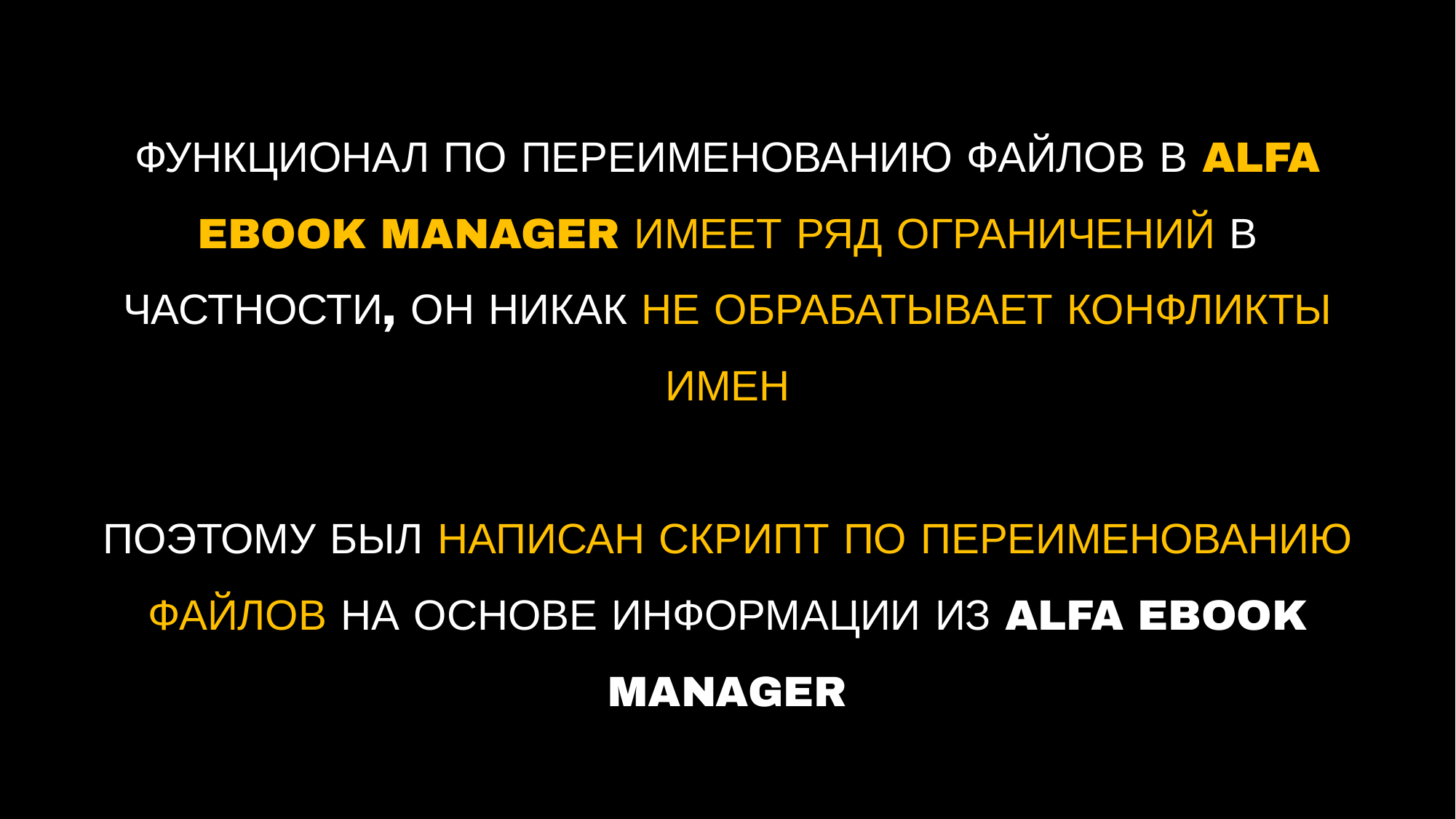

# ФУНКЦИОНАЛ ПО ПЕРЕИМЕНОВАНИЮ ФАЙЛОВ В ALFA EBOOK MANAGER ИМЕЕТ РЯД ОГРАНИЧЕНИЙ В ЧАСТНОСТИ, ОН НИКАК НЕ ОБРАБАТЫВАЕТ КОНФЛИКТЫ ИМЕН ПОЭТОМУ БЫЛ НАПИСАН СКРИПТ ПО ПЕРЕИМЕНОВАНИЮ ФАЙЛОВ НА ОСНОВЕ ИНФОРМАЦИИ ИЗ ALFA EBOOK MANAGER